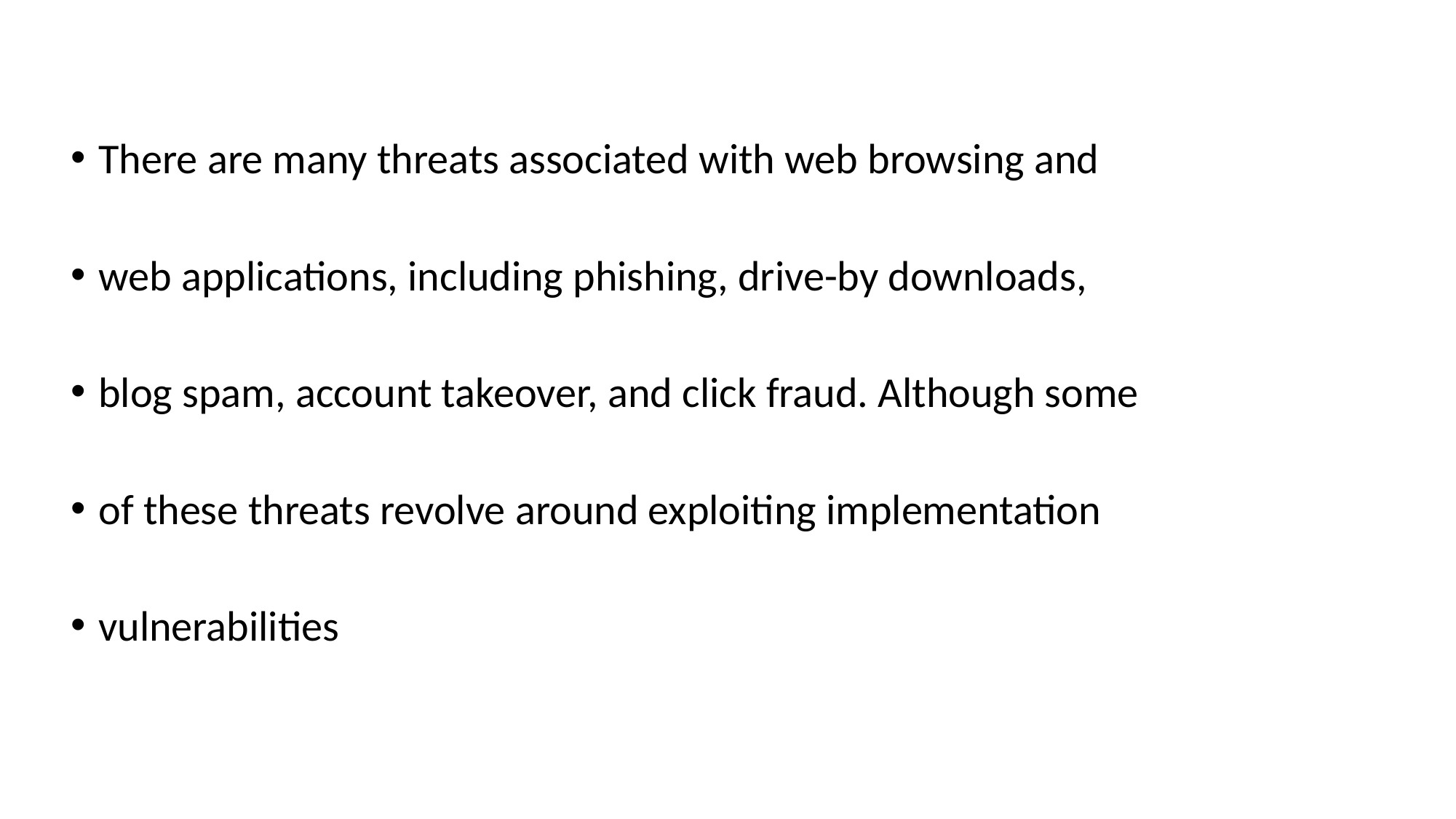

There are many threats associated with web browsing and
web applications, including phishing, drive-by downloads,
blog spam, account takeover, and click fraud. Although some
of these threats revolve around exploiting implementation
vulnerabilities